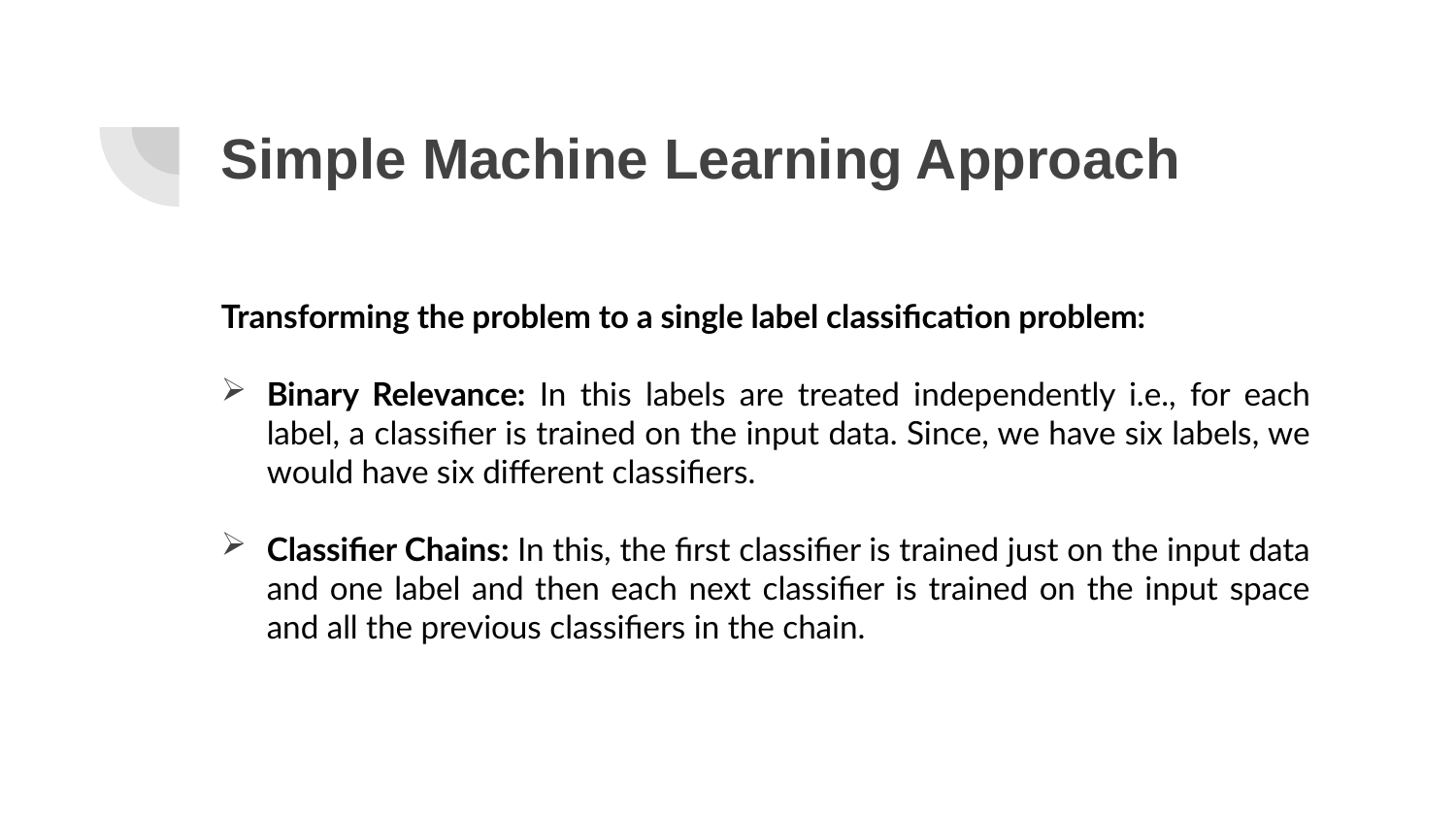

# Simple Machine Learning Approach
Transforming the problem to a single label classification problem:

Binary Relevance: In this labels are treated independently i.e., for each label, a classifier is trained on the input data. Since, we have six labels, we would have six different classifiers.

Classifier Chains: In this, the first classifier is trained just on the input data and one label and then each next classifier is trained on the input space and all the previous classifiers in the chain.